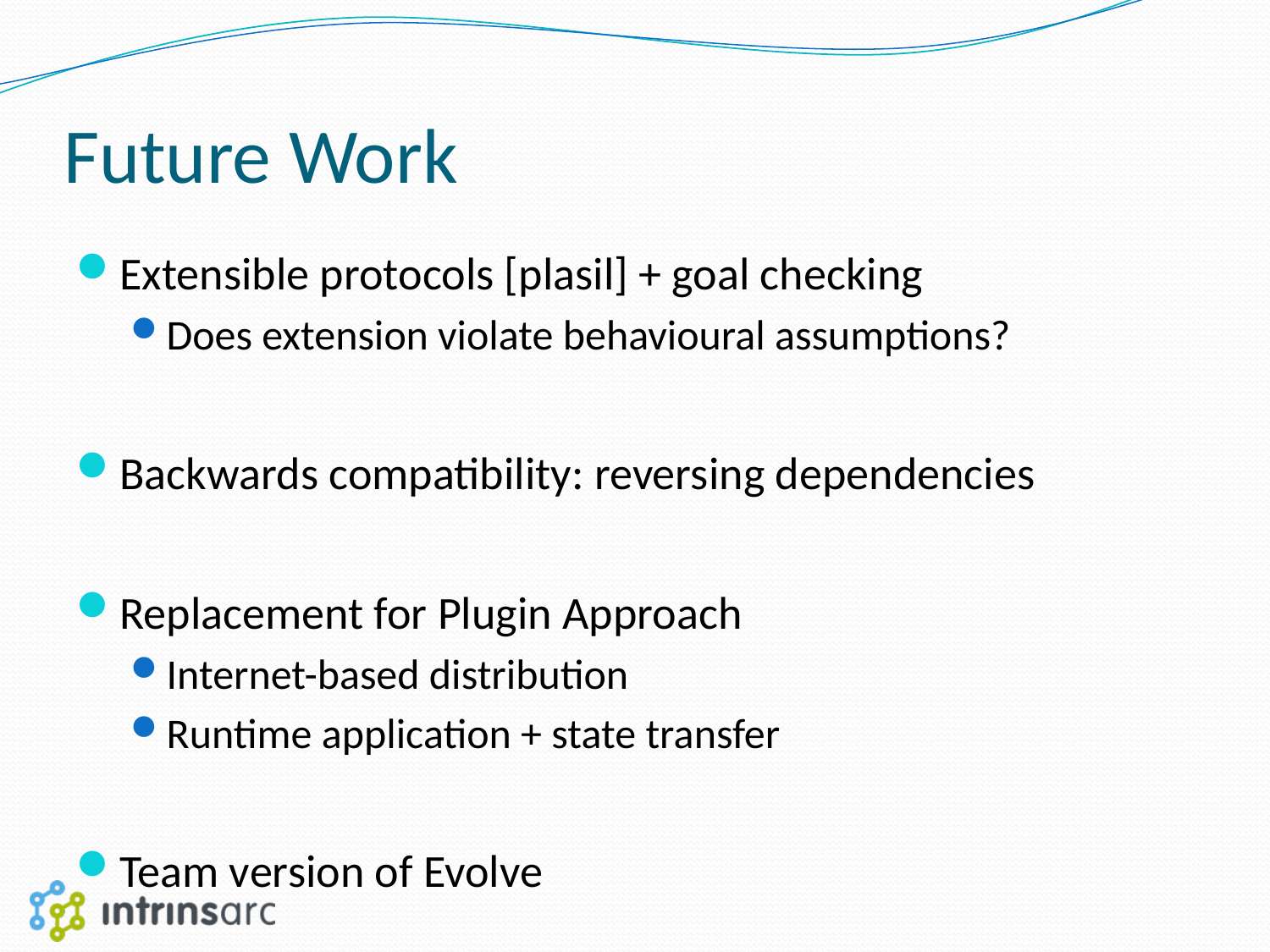

# Future Work
Extensible protocols [plasil] + goal checking
Does extension violate behavioural assumptions?

Backwards compatibility: reversing dependencies

Replacement for Plugin Approach
Internet-based distribution
Runtime application + state transfer

Team version of Evolve